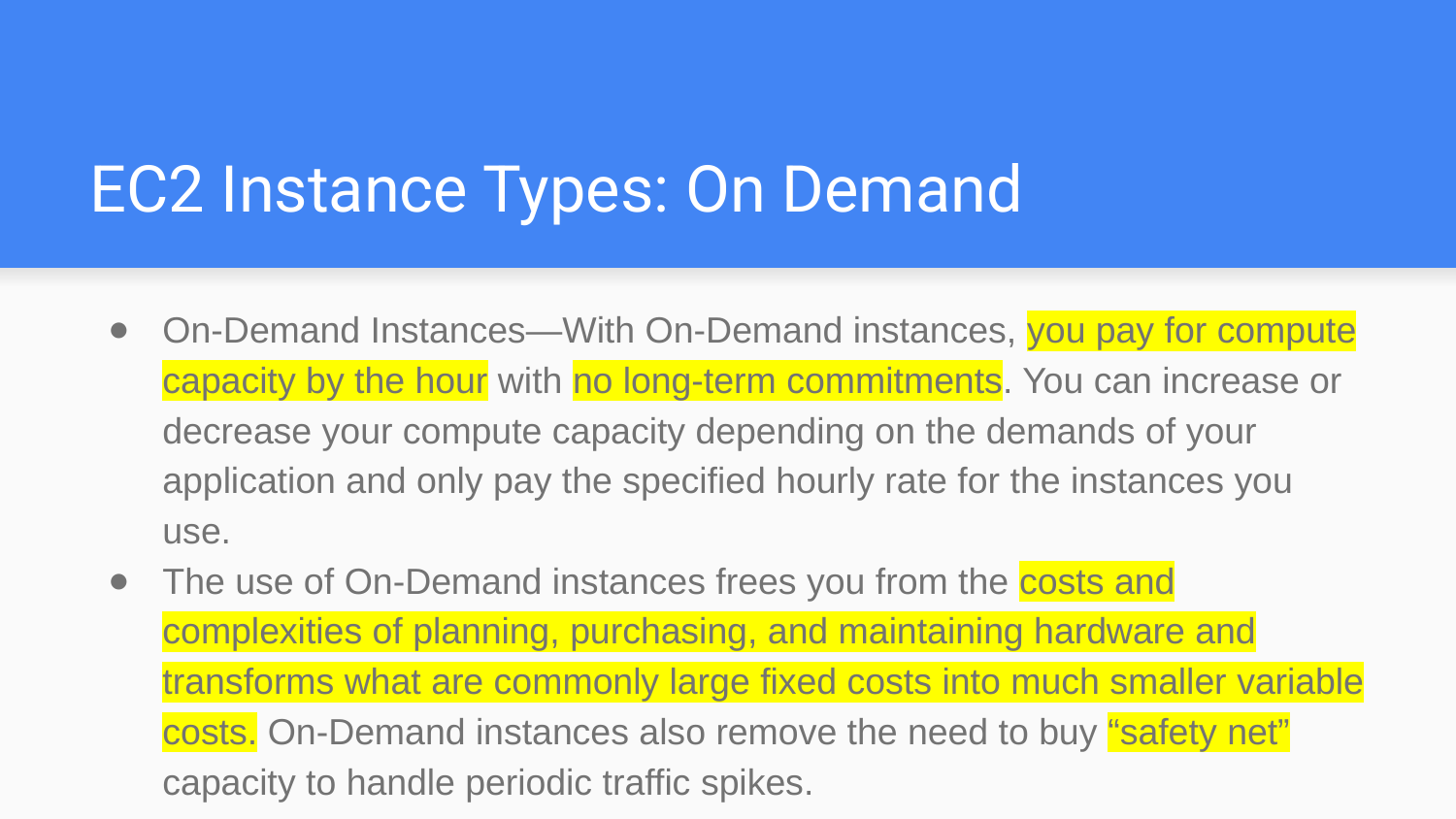

# EC2 Instance Types: On Demand
On-Demand Instances—With On-Demand instances, you pay for compute capacity by the hour with no long-term commitments. You can increase or decrease your compute capacity depending on the demands of your application and only pay the specified hourly rate for the instances you use.
The use of On-Demand instances frees you from the costs and complexities of planning, purchasing, and maintaining hardware and transforms what are commonly large fixed costs into much smaller variable costs. On-Demand instances also remove the need to buy “safety net” capacity to handle periodic traffic spikes.